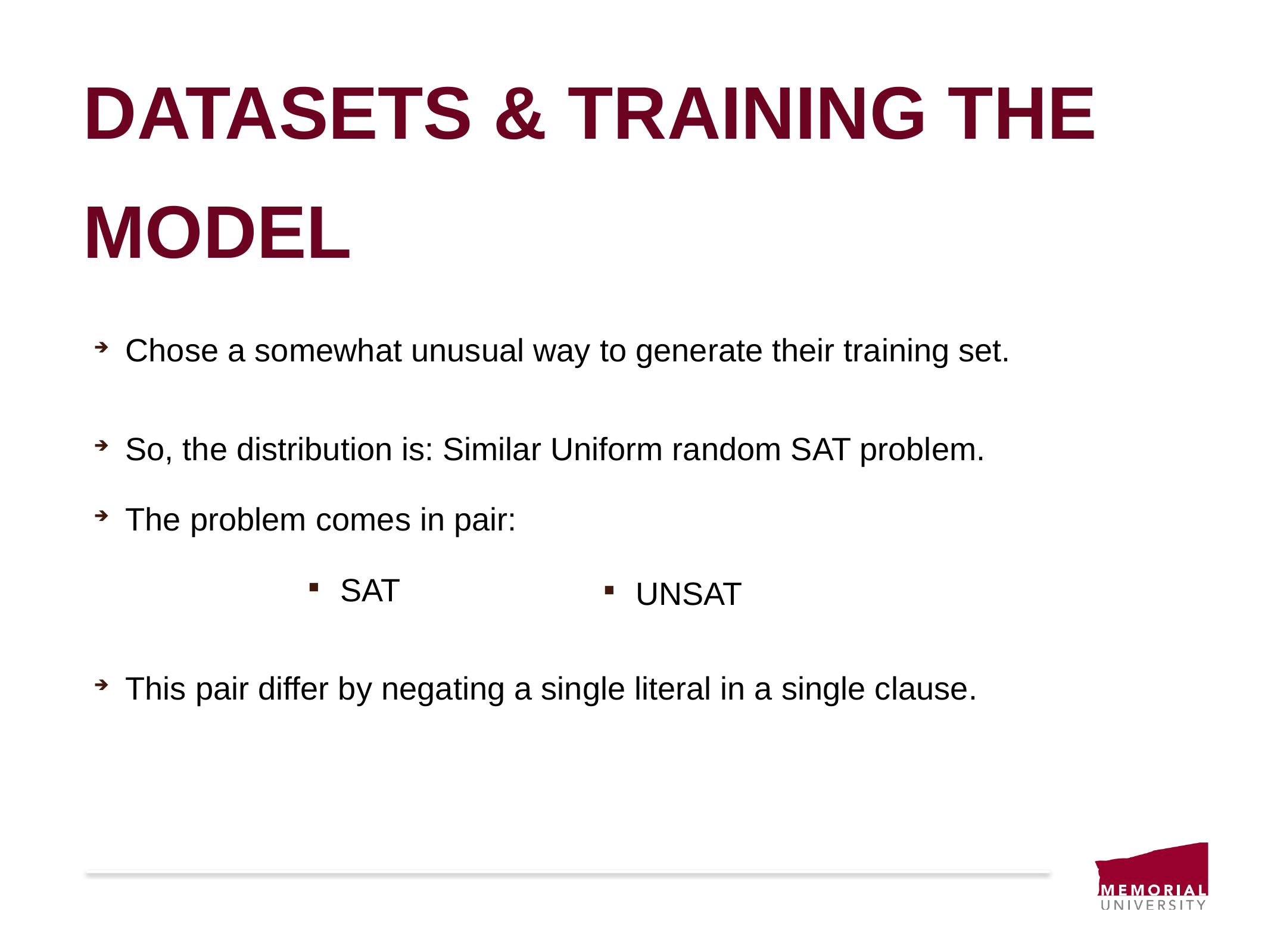

Datasets & Training the model
Chose a somewhat unusual way to generate their training set.
So, the distribution is: Similar Uniform random SAT problem.
The problem comes in pair:
SAT
UNSAT
This pair differ by negating a single literal in a single clause.